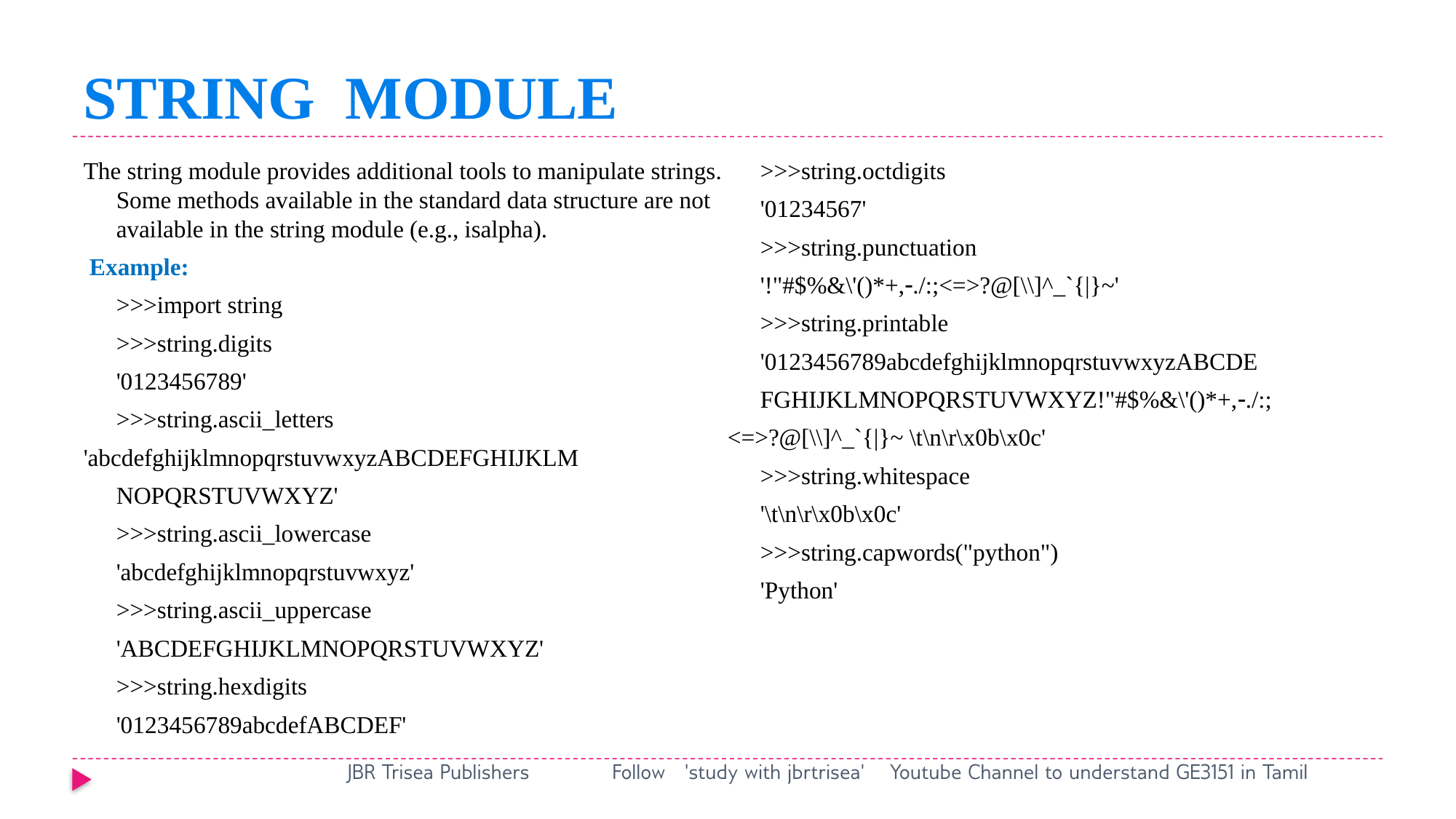

# STRING  MODULE
The string module provides additional tools to manipulate strings. Some methods available in the standard data structure are not available in the string module (e.g., isalpha).
 Example:
 	>>>import string
	>>>string.digits
	'0123456789'
	>>>string.ascii_letters
'abcdefghijklmnopqrstuvwxyzABCDEFGHIJKLM
	NOPQRSTUVWXYZ'
	>>>string.ascii_lowercase
	'abcdefghijklmnopqrstuvwxyz'
	>>>string.ascii_uppercase
	'ABCDEFGHIJKLMNOPQRSTUVWXYZ'
	>>>string.hexdigits
	'0123456789abcdefABCDEF'
	>>>string.octdigits
	'01234567'
	>>>string.punctuation
	'!"#$%&\'()*+,−./:;<=>?@[\\]^_`{|}~'
	>>>string.printable
	'0123456789abcdefghijklmnopqrstuvwxyzABCDE
	FGHIJKLMNOPQRSTUVWXYZ!"#$%&\'()*+,−./:;
<=>?@[\\]^_`{|}~ \t\n\r\x0b\x0c'
	>>>string.whitespace
	'\t\n\r\x0b\x0c'
	>>>string.capwords("python")
	'Python'

JBR Trisea Publishers             Follow   'study with jbrtrisea'    Youtube Channel to understand GE3151 in Tamil